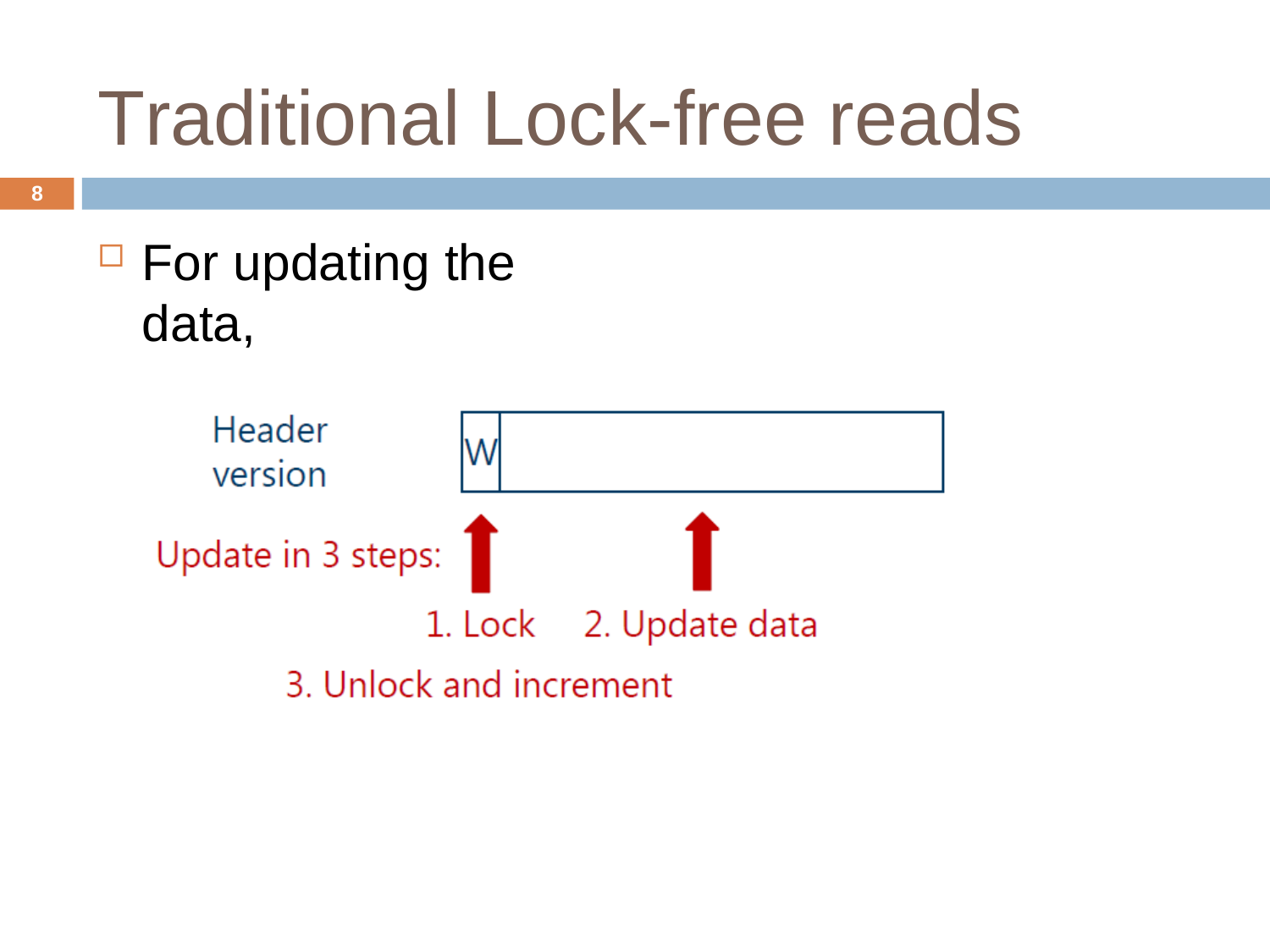

# Traditional Lock-free reads
8

For updating the data,